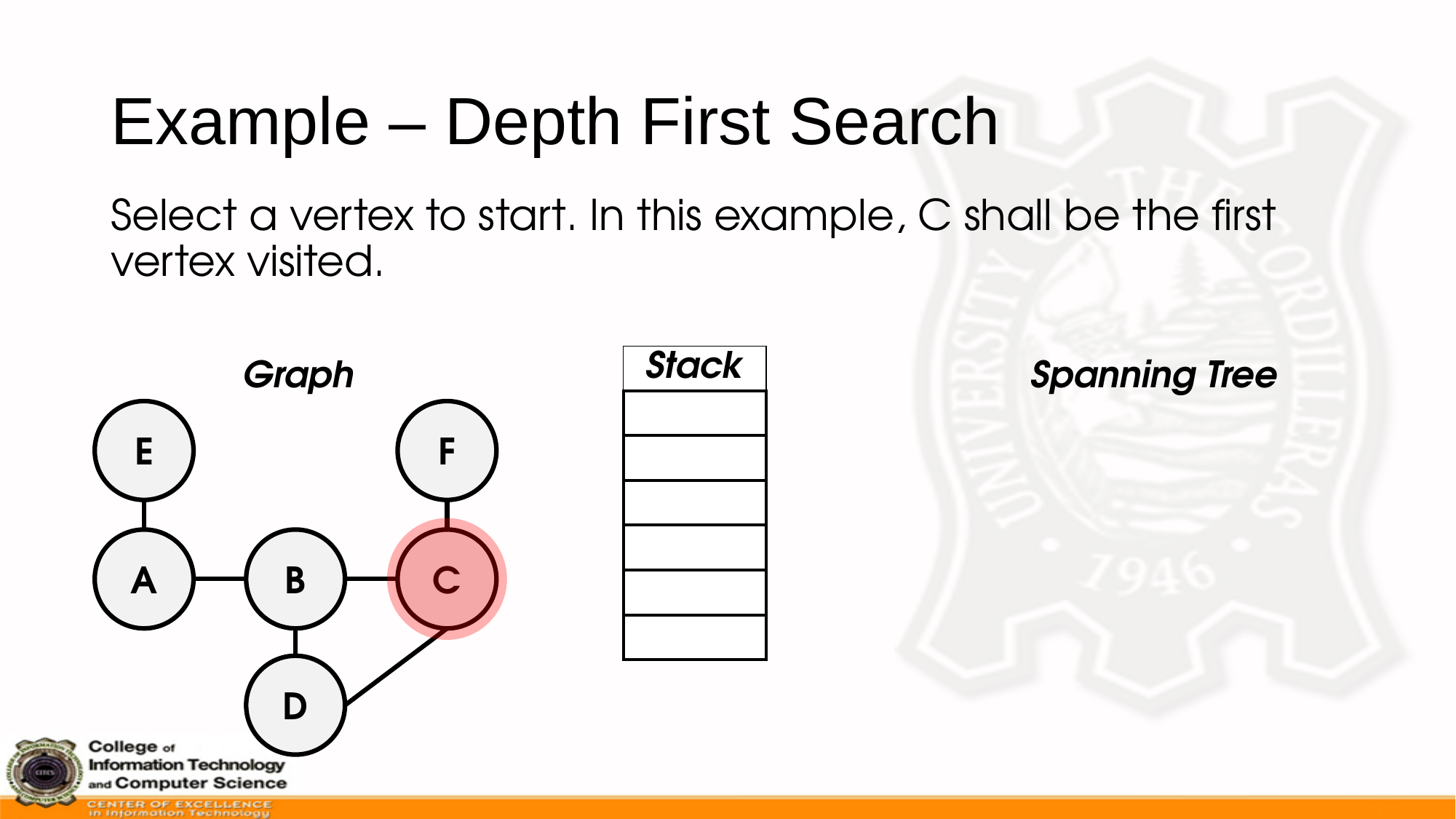

# Example – Depth First Search
Select a vertex to start. In this example, C shall be the first vertex visited.
Graph
| Stack |
| --- |
|  |
|  |
|  |
|  |
|  |
|  |
Spanning Tree
E
F

A
B
C
D